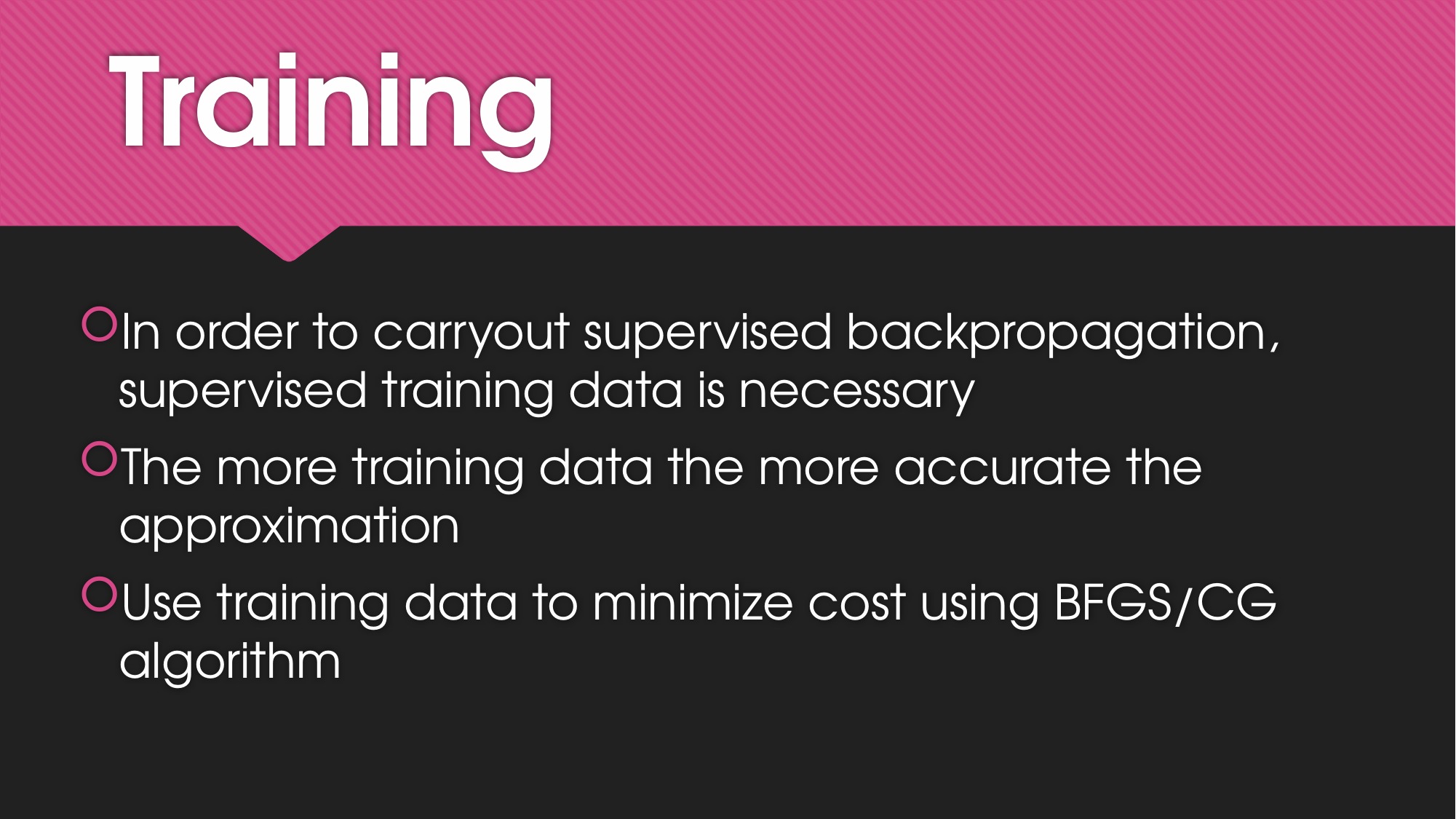

# Training
In order to carryout supervised backpropagation, supervised training data is necessary
The more training data the more accurate the approximation
Use training data to minimize cost using BFGS/CG algorithm